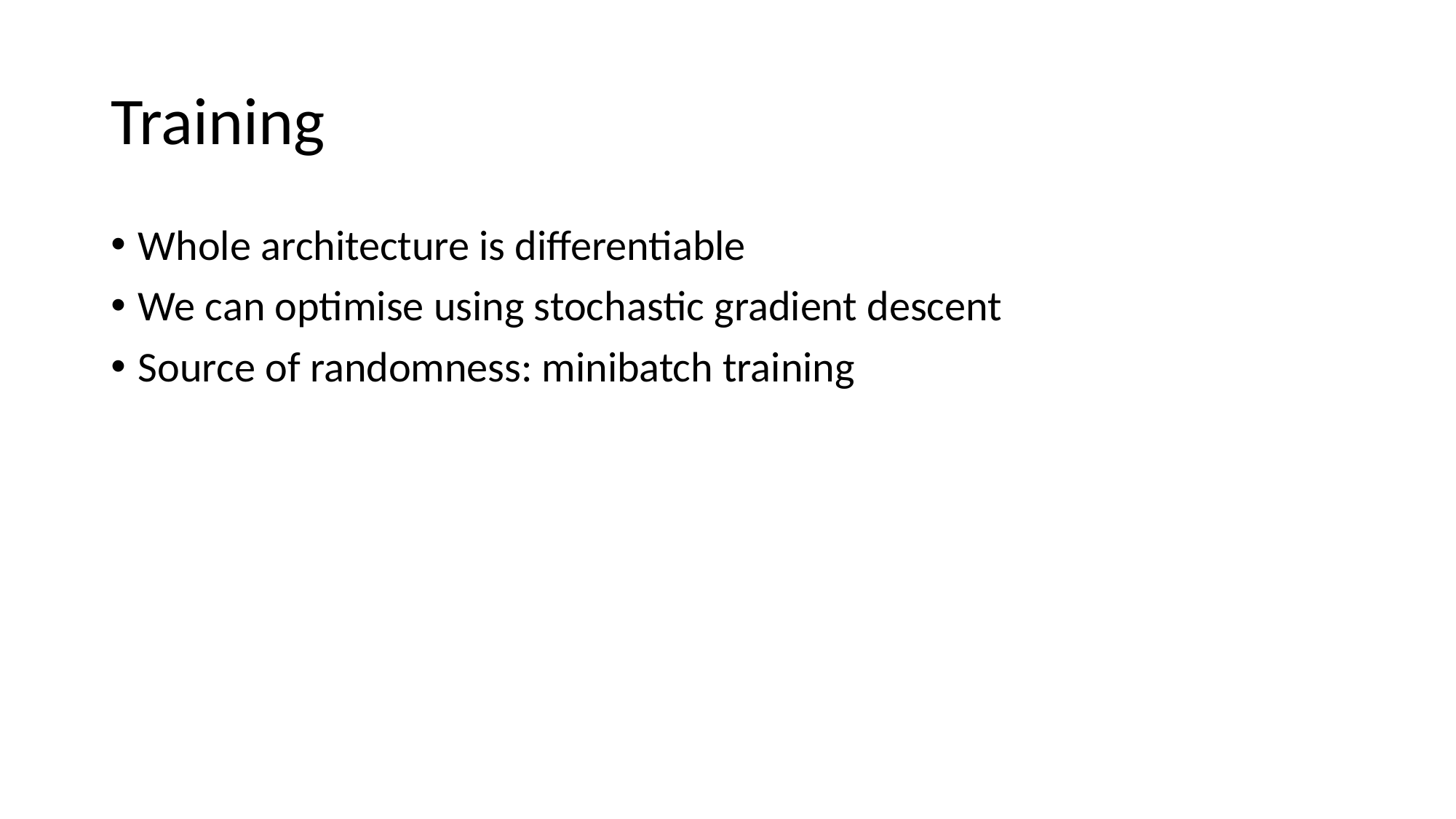

# Training
Whole architecture is differentiable
We can optimise using stochastic gradient descent
Source of randomness: minibatch training